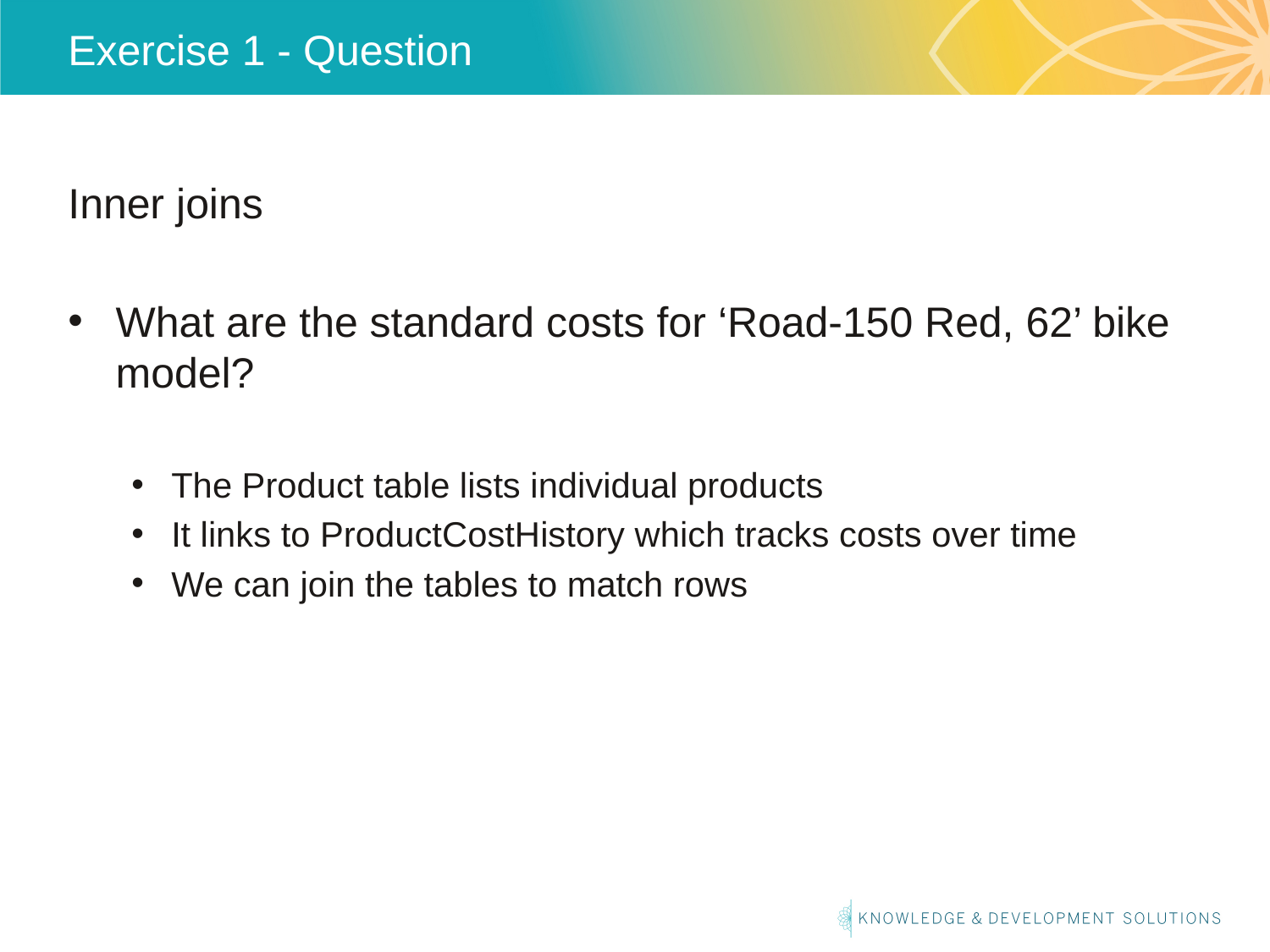

# Exercise 1 - Question
Inner joins

What are the standard costs for ‘Road-150 Red, 62’ bike model?

The Product table lists individual products
It links to ProductCostHistory which tracks costs over time
We can join the tables to match rows